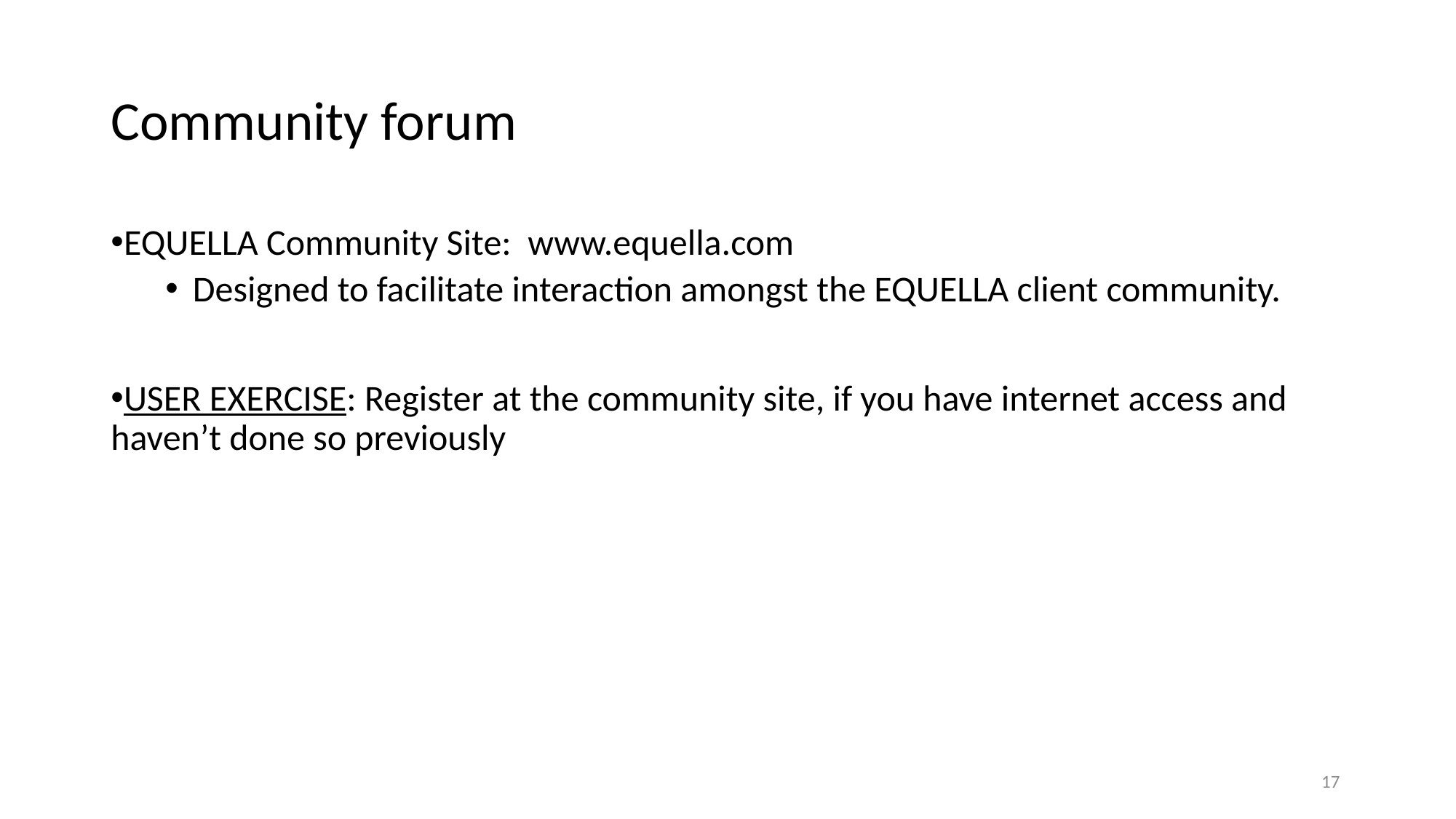

# Community forum
EQUELLA Community Site:  www.equella.com
Designed to facilitate interaction amongst the EQUELLA client community.

USER EXERCISE: Register at the community site, if you have internet access and haven’t done so previously

17